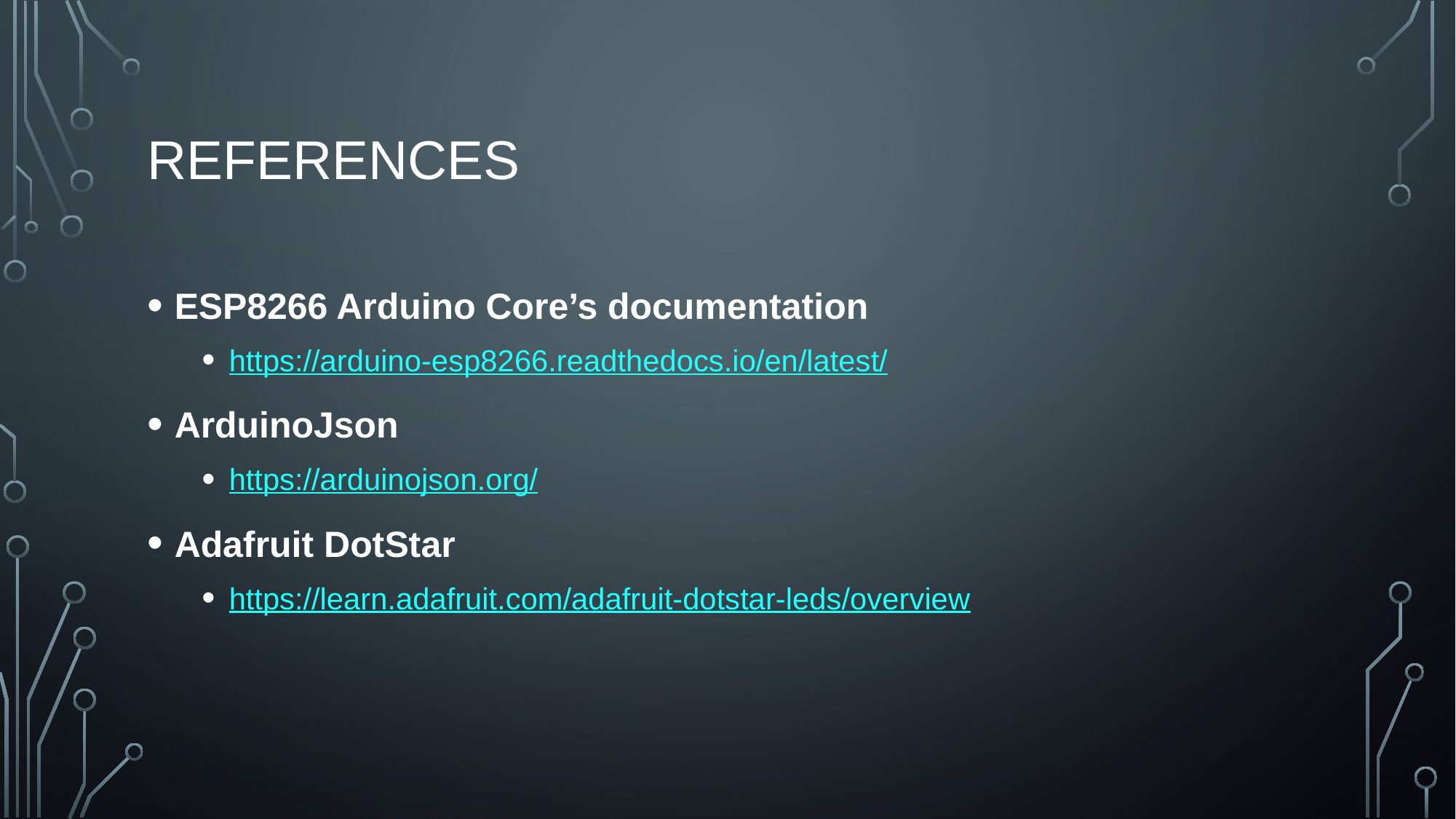

# References
ESP8266 Arduino Core’s documentation
https://arduino-esp8266.readthedocs.io/en/latest/
ArduinoJson
https://arduinojson.org/
Adafruit DotStar
https://learn.adafruit.com/adafruit-dotstar-leds/overview